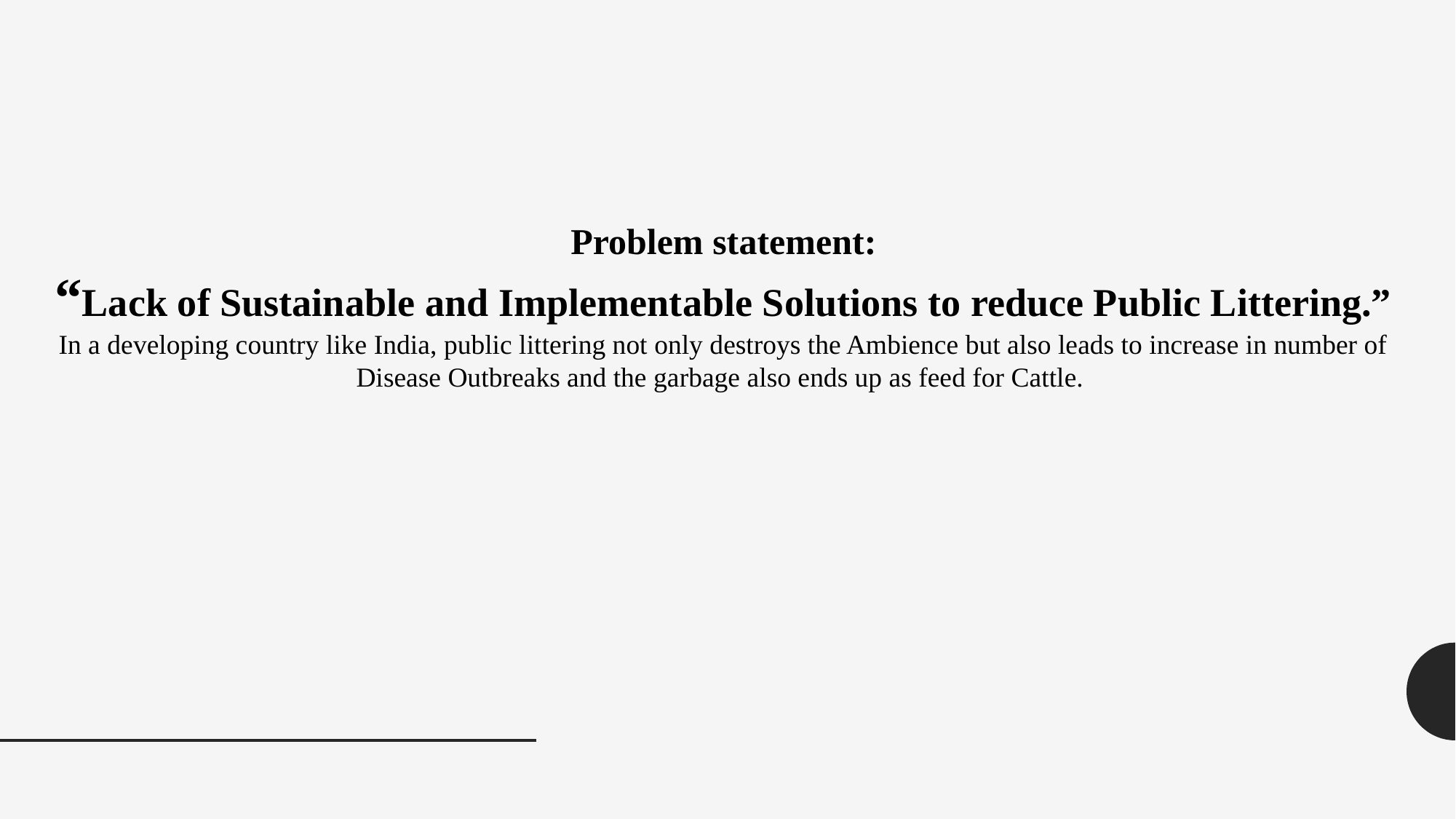

Problem statement:
“Lack of Sustainable and Implementable Solutions to reduce Public Littering.”
In a developing country like India, public littering not only destroys the Ambience but also leads to increase in number of Disease Outbreaks and the garbage also ends up as feed for Cattle.